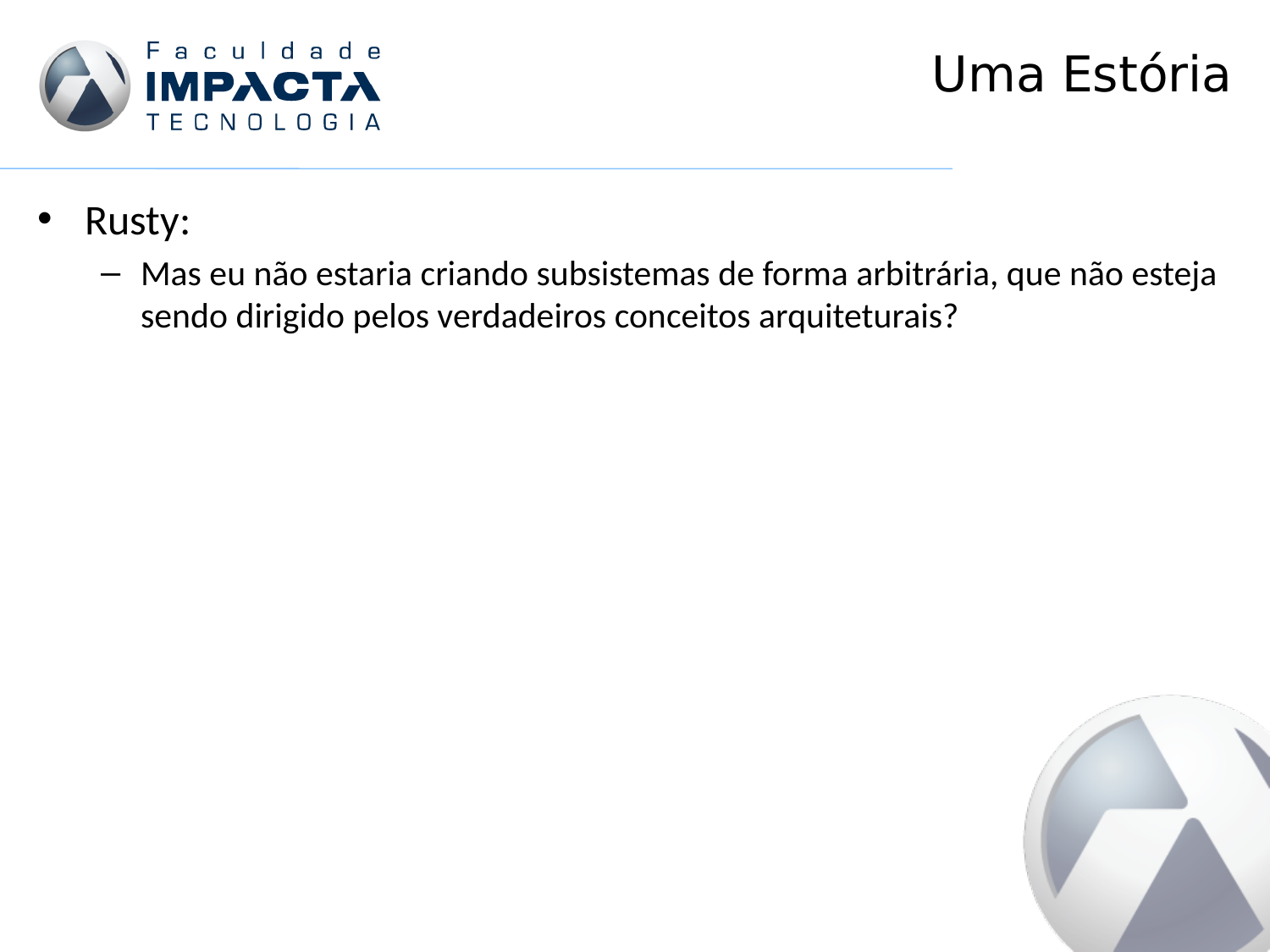

# Uma Estória
Rusty:
Mas eu não estaria criando subsistemas de forma arbitrária, que não esteja sendo dirigido pelos verdadeiros conceitos arquiteturais?